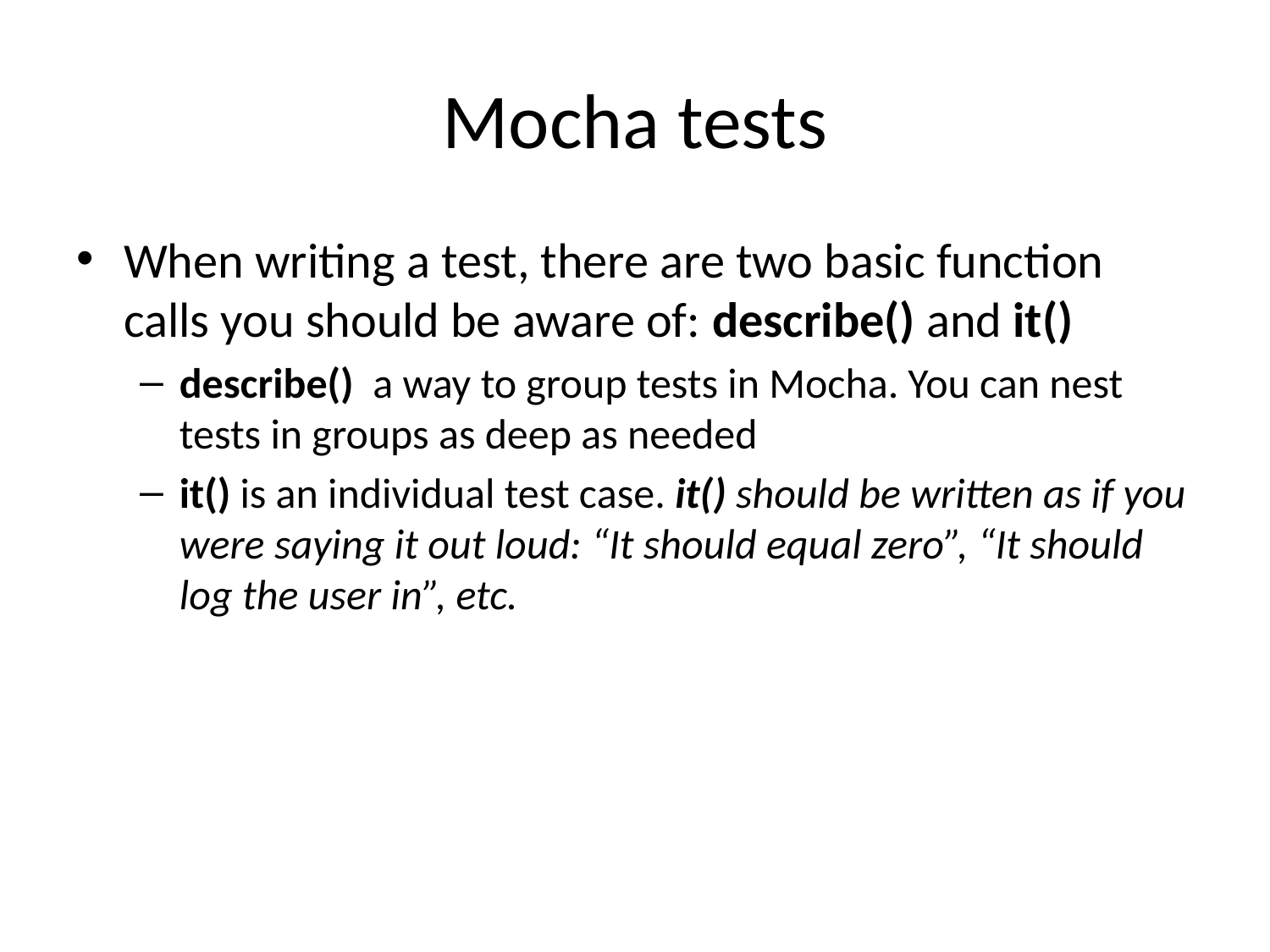

# Mocha tests
When writing a test, there are two basic function calls you should be aware of: describe() and it()
describe()  a way to group tests in Mocha. You can nest tests in groups as deep as needed
it() is an individual test case. it() should be written as if you were saying it out loud: “It should equal zero”, “It should log the user in”, etc.